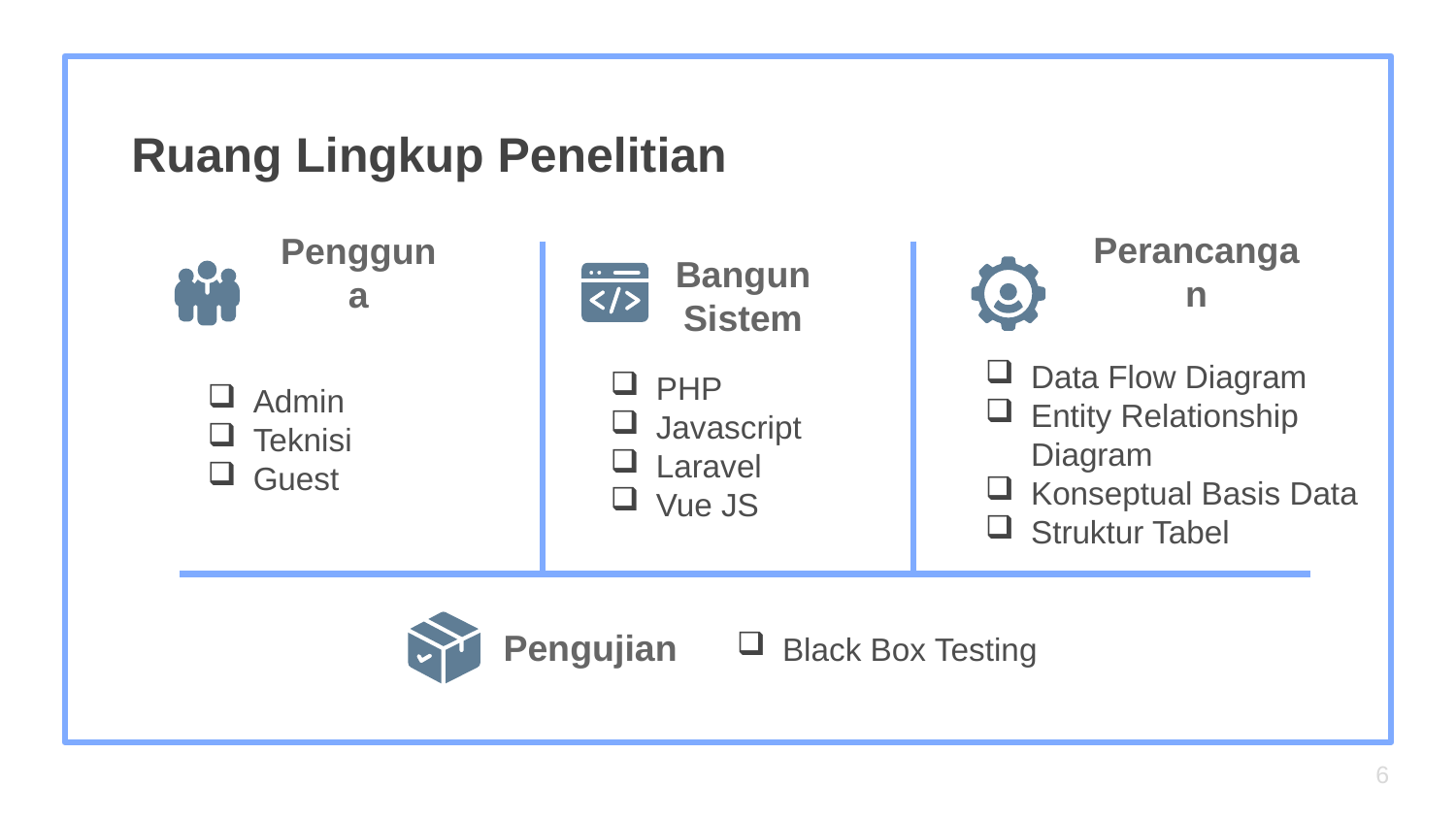

# Ruang Lingkup Penelitian
Bangun Sistem

Perancangan

Pengguna
Data Flow Diagram
Entity Relationship Diagram
Konseptual Basis Data
Struktur Tabel
PHP
Javascript
Laravel
Vue JS
Admin
Teknisi
Guest

Black Box Testing
Pengujian
6